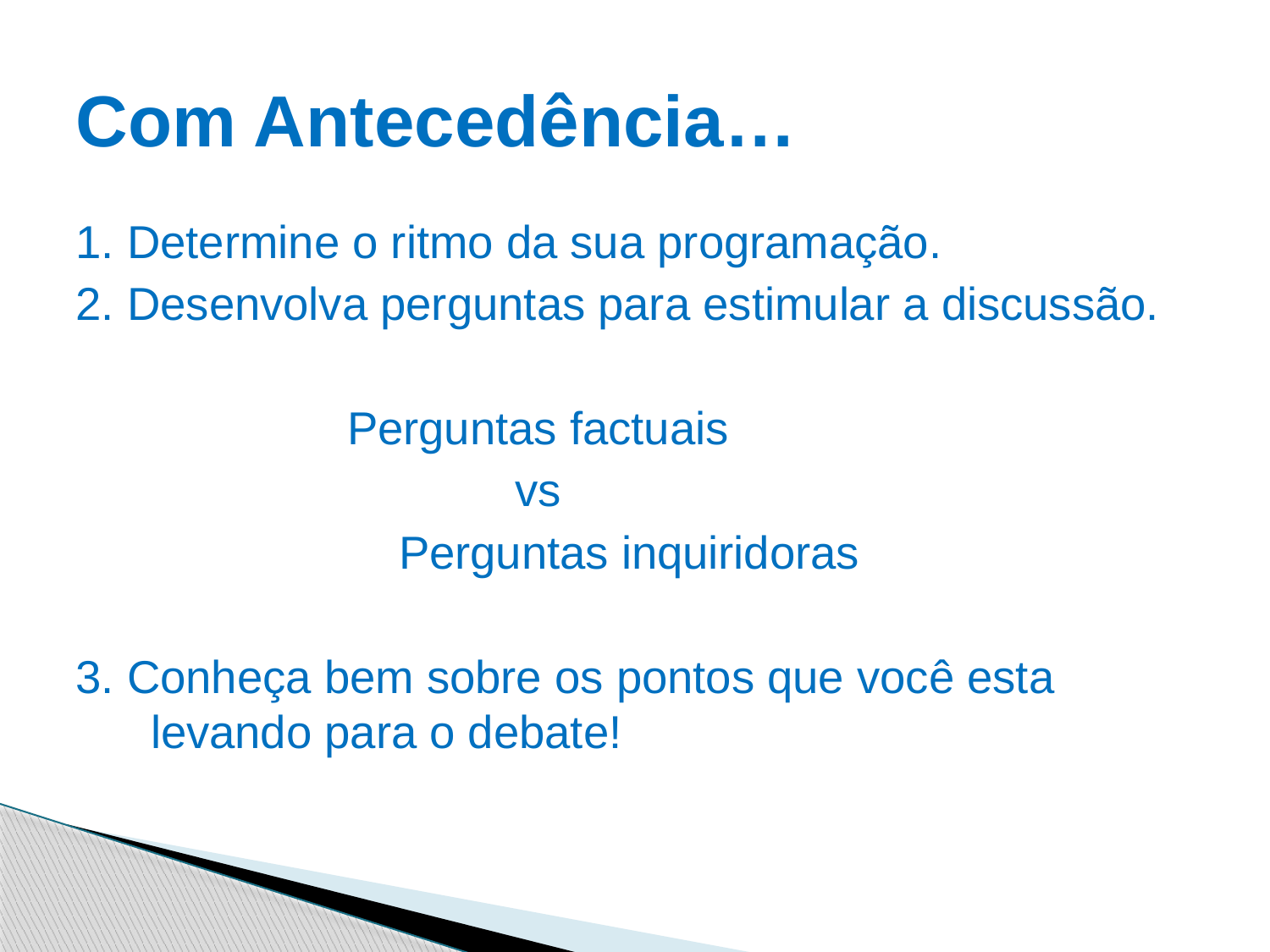

# Com Antecedência…
1. Determine o ritmo da sua programação.
2. Desenvolva perguntas para estimular a discussão.

                     Perguntas factuais
                                  vs
                         Perguntas inquiridoras

3. Conheça bem sobre os pontos que você esta levando para o debate!